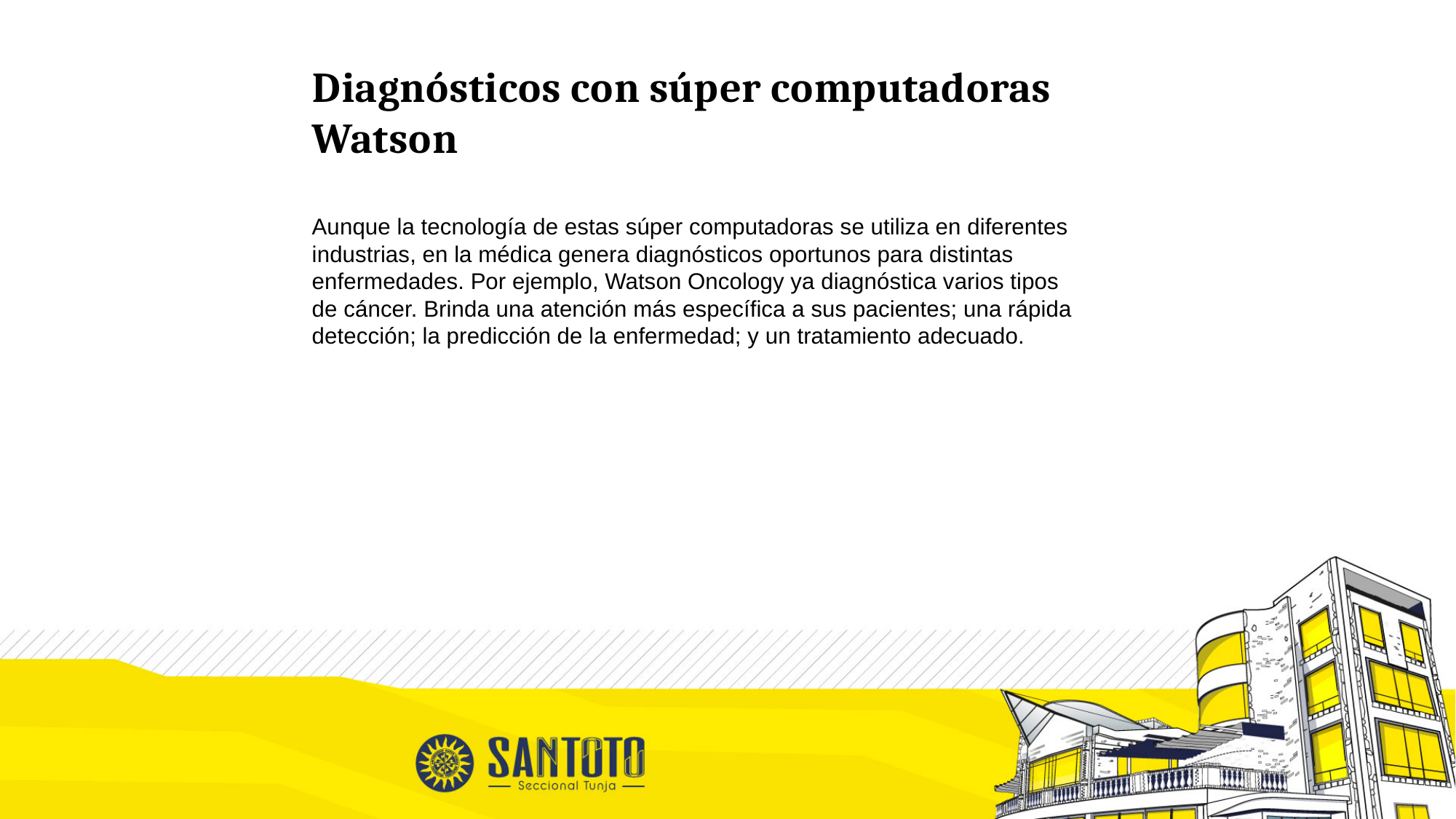

Diagnósticos con súper computadoras Watson

Aunque la tecnología de estas súper computadoras se utiliza en diferentes industrias, en la médica genera diagnósticos oportunos para distintas enfermedades. Por ejemplo, Watson Oncology ya diagnóstica varios tipos de cáncer. Brinda una atención más específica a sus pacientes; una rápida detección; la predicción de la enfermedad; y un tratamiento adecuado.